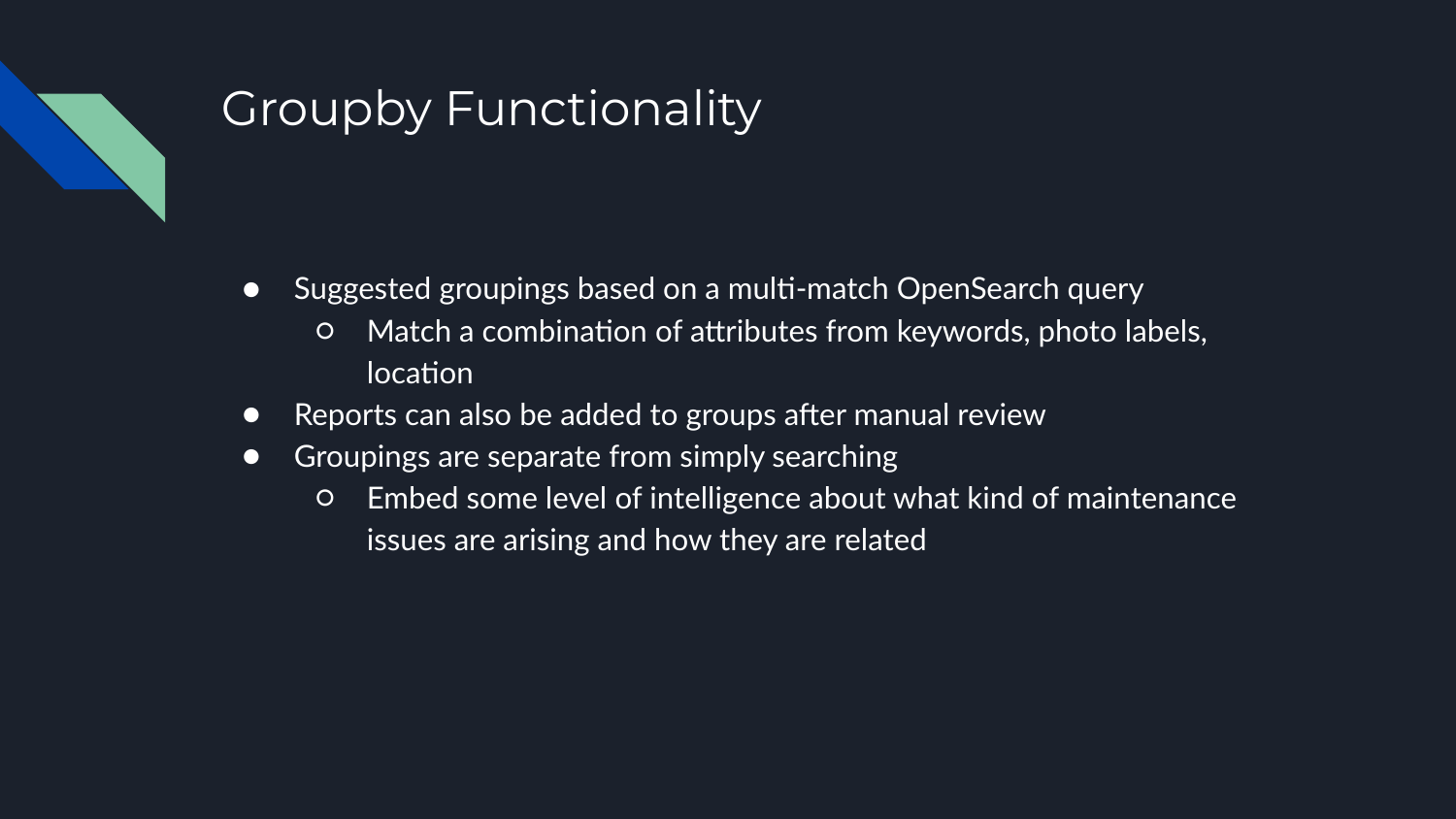

# Groupby Functionality
Suggested groupings based on a multi-match OpenSearch query
Match a combination of attributes from keywords, photo labels, location
Reports can also be added to groups after manual review
Groupings are separate from simply searching
Embed some level of intelligence about what kind of maintenance issues are arising and how they are related